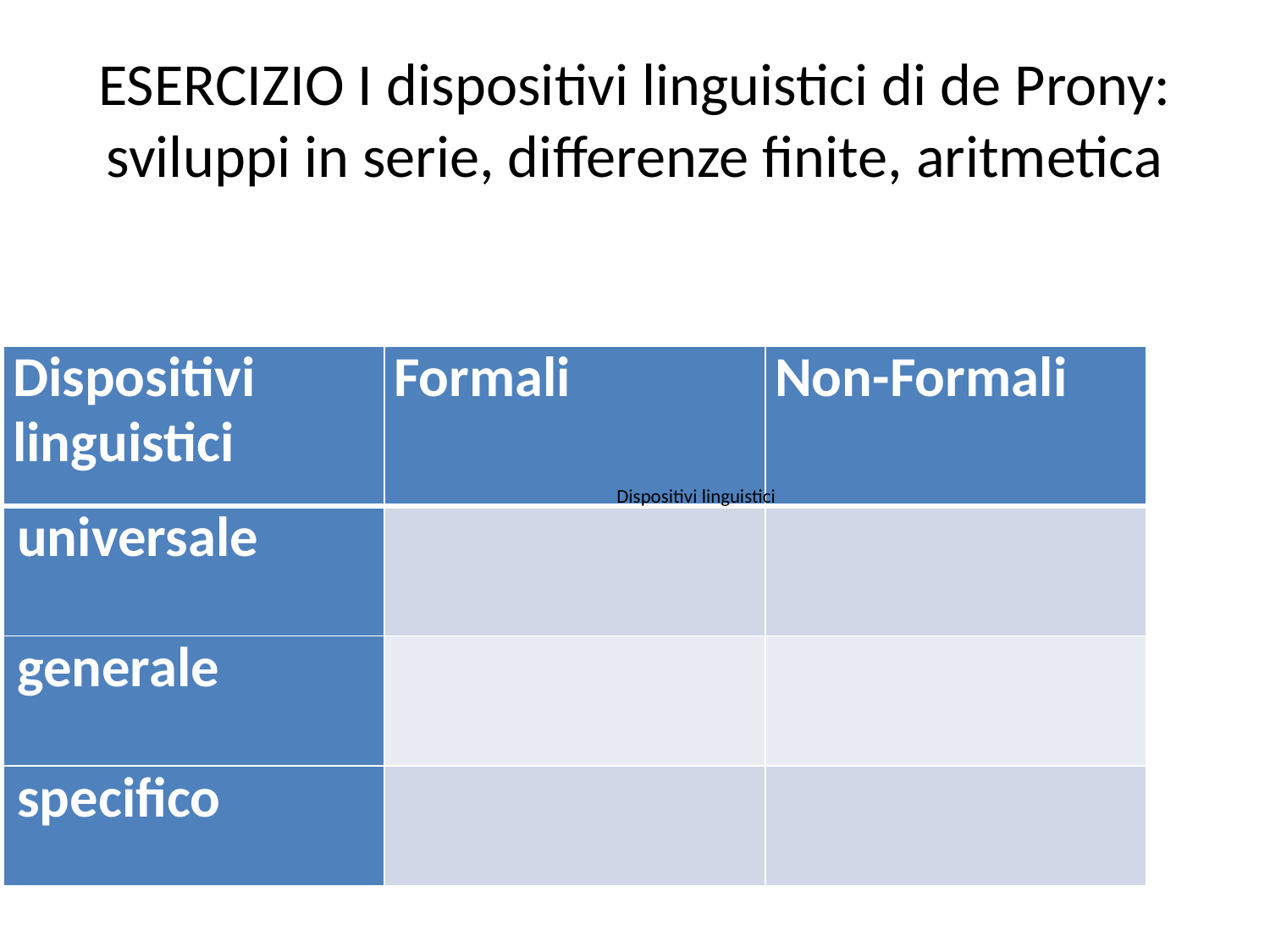

# ESERCIZIO I dispositivi linguistici di de Prony: sviluppi in serie, differenze finite, aritmetica
| Dispositivi linguistici | Formali | Non-Formali |
| --- | --- | --- |
| universale |  |  |
| generale |  |  |
| specifico |  |  |
Dispositivi linguistici